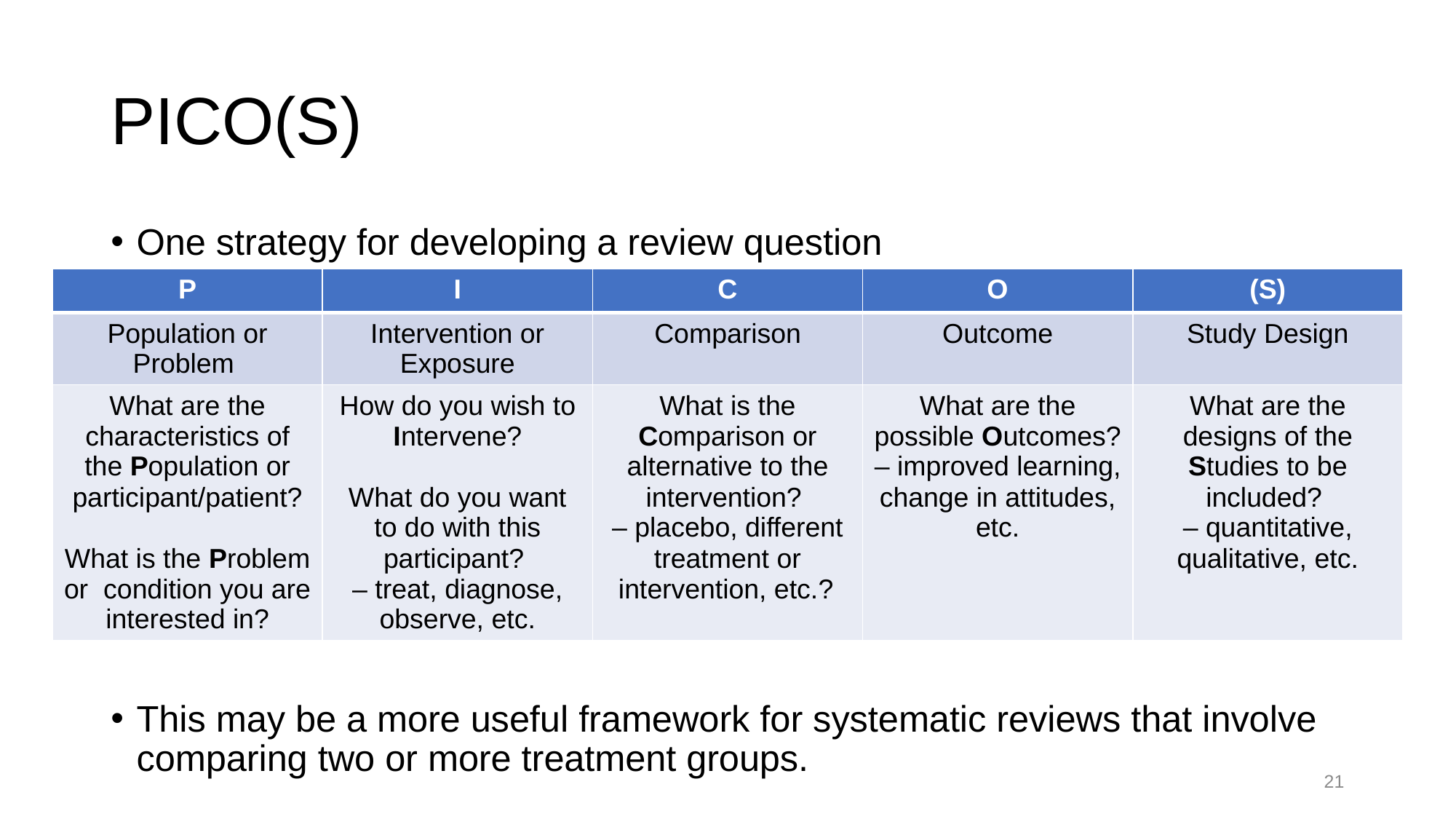

# PICO(S)
One strategy for developing a review question

This may be a more useful framework for systematic reviews that involve comparing two or more treatment groups.
| P | I | C | O | (S) |
| --- | --- | --- | --- | --- |
| Population or Problem | Intervention or Exposure | Comparison | Outcome | Study Design |
| What are the characteristics of the Population or participant/patient? What is the Problem or condition you are interested in? | How do you wish to Intervene? What do you want to do with this participant? – treat, diagnose, observe, etc. | What is the Comparison or alternative to the intervention? – placebo, different treatment or intervention, etc.? | What are the possible Outcomes? – improved learning, change in attitudes, etc. | What are the designs of the Studies to be included? – quantitative, qualitative, etc. |
21